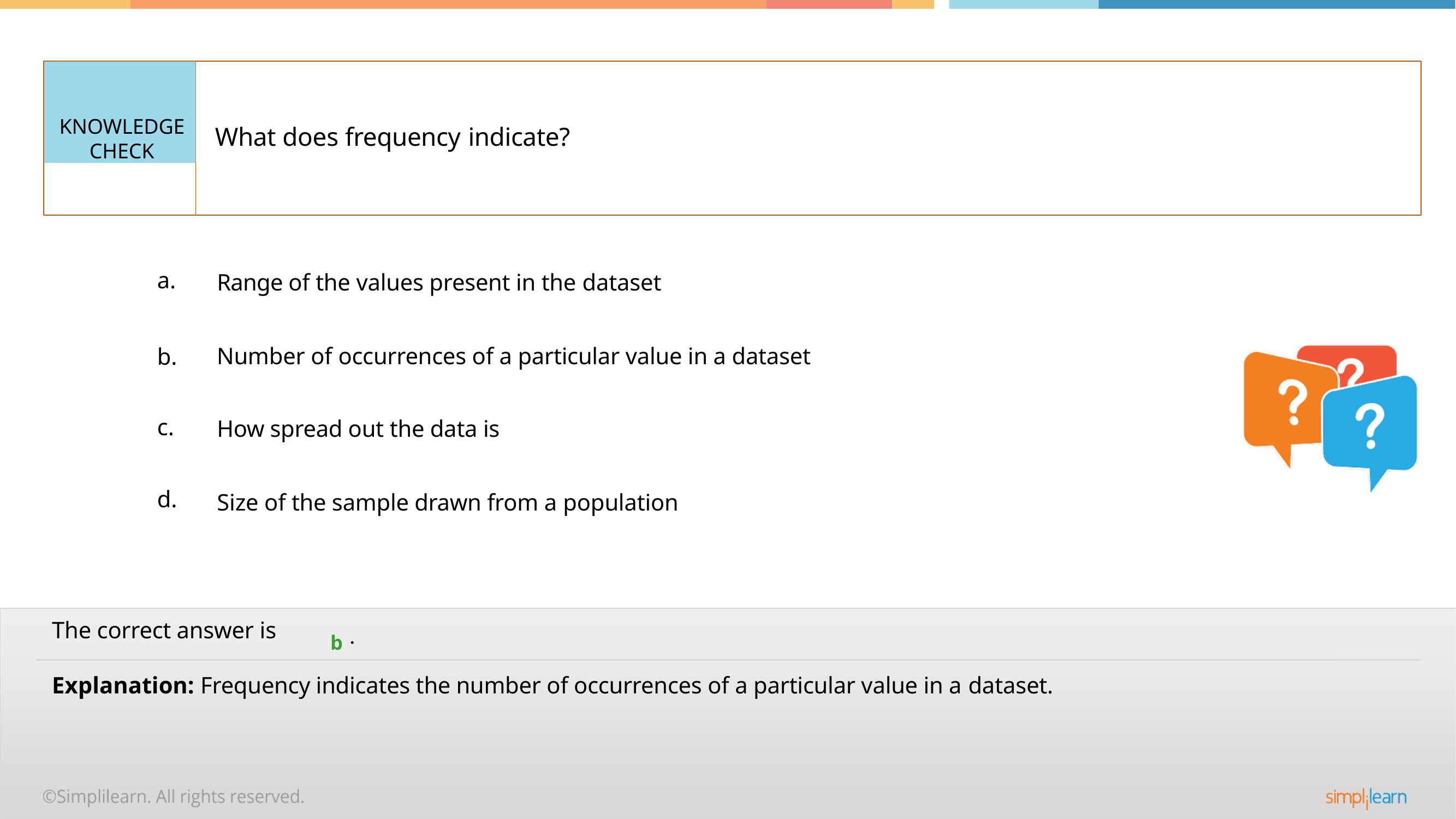

KNOWLEDGE
CHECK
What does frequency indicate?
a.
Range of the values present in the dataset
Number of occurrences of a particular value in a dataset
b.

c.
How spread out the data is
d.
Size of the sample drawn from a population

b .
The correct answer is

Explanation: Frequency indicates the number of occurrences of a particular value in a dataset.